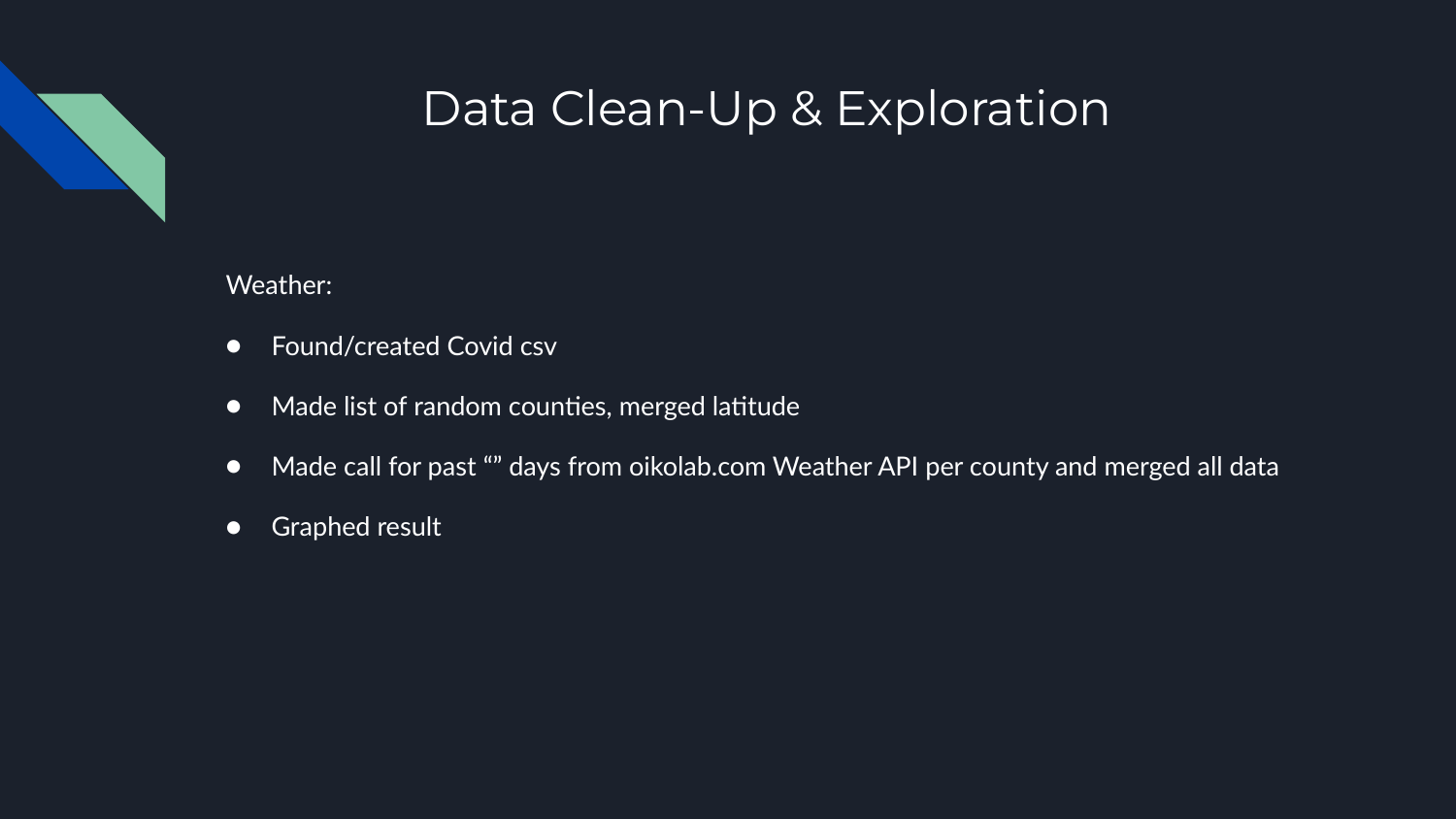

# Data Clean-Up & Exploration
Weather:
Found/created Covid csv
Made list of random counties, merged latitude
Made call for past “” days from oikolab.com Weather API per county and merged all data
Graphed result